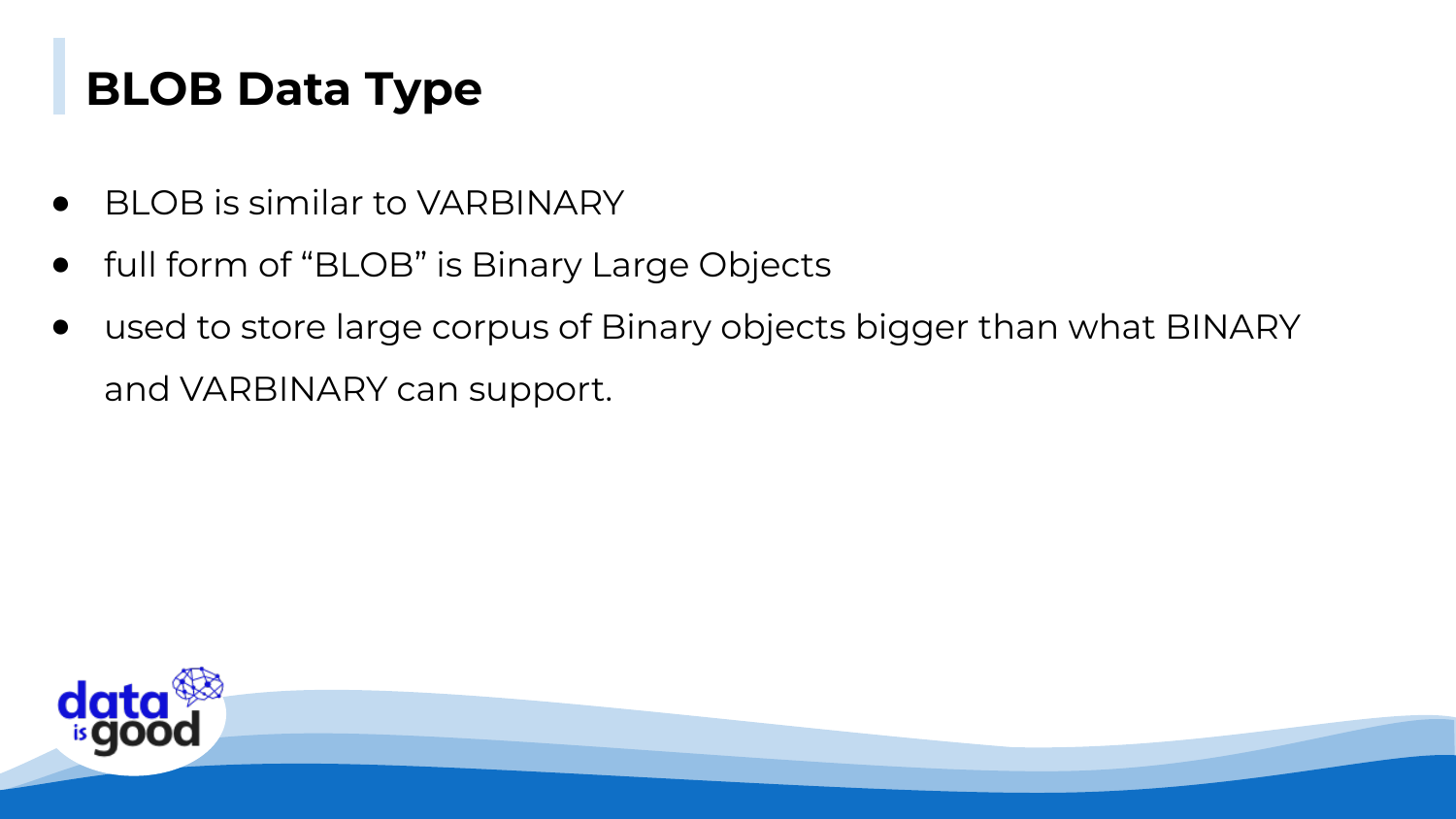

BLOB Data Type

BLOB is similar to VARBINARY
full form of “BLOB” is Binary Large Objects
used to store large corpus of Binary objects bigger than what BINARY and VARBINARY can support.